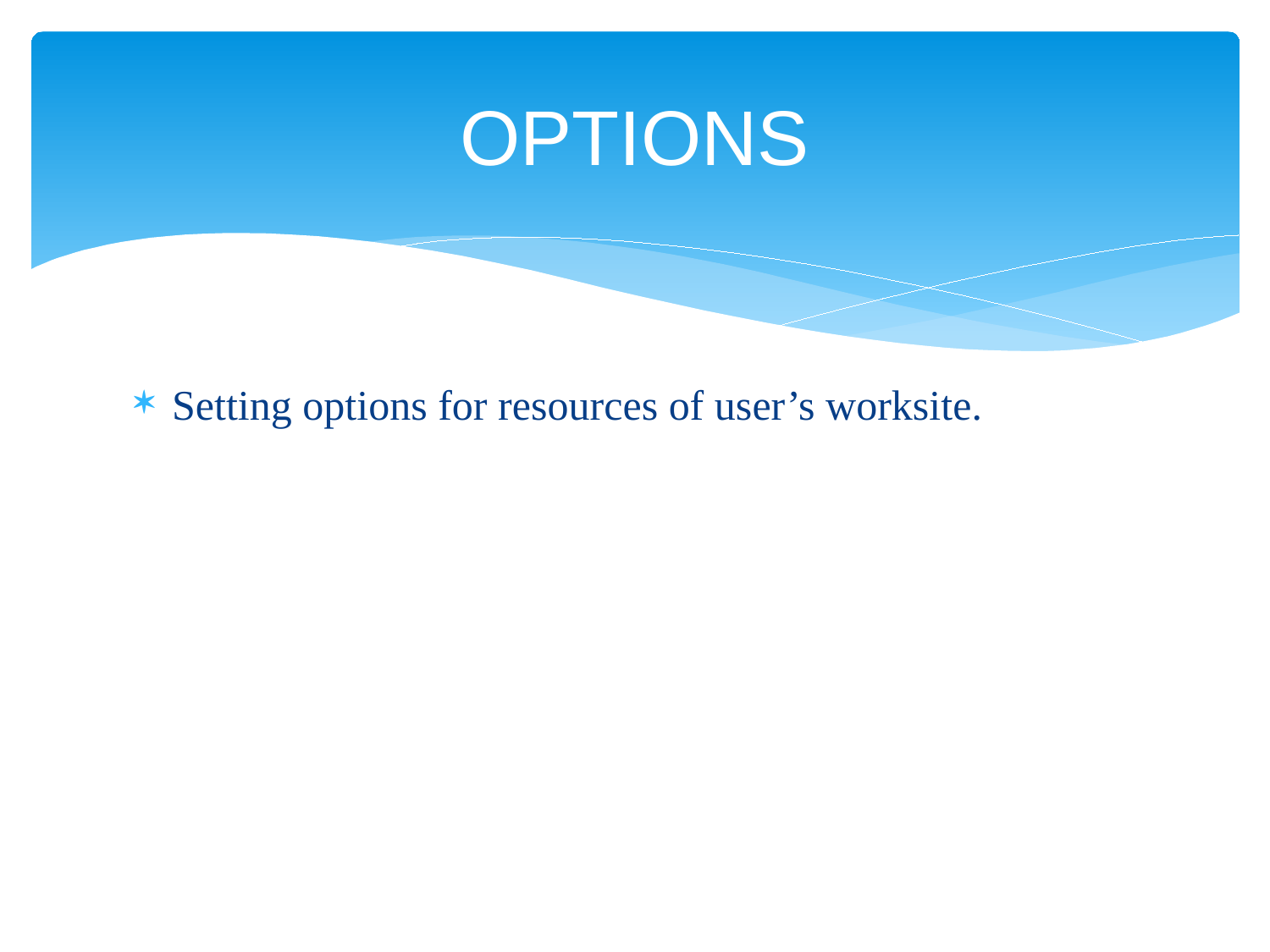

# OPTIONS
Setting options for resources of user’s worksite.